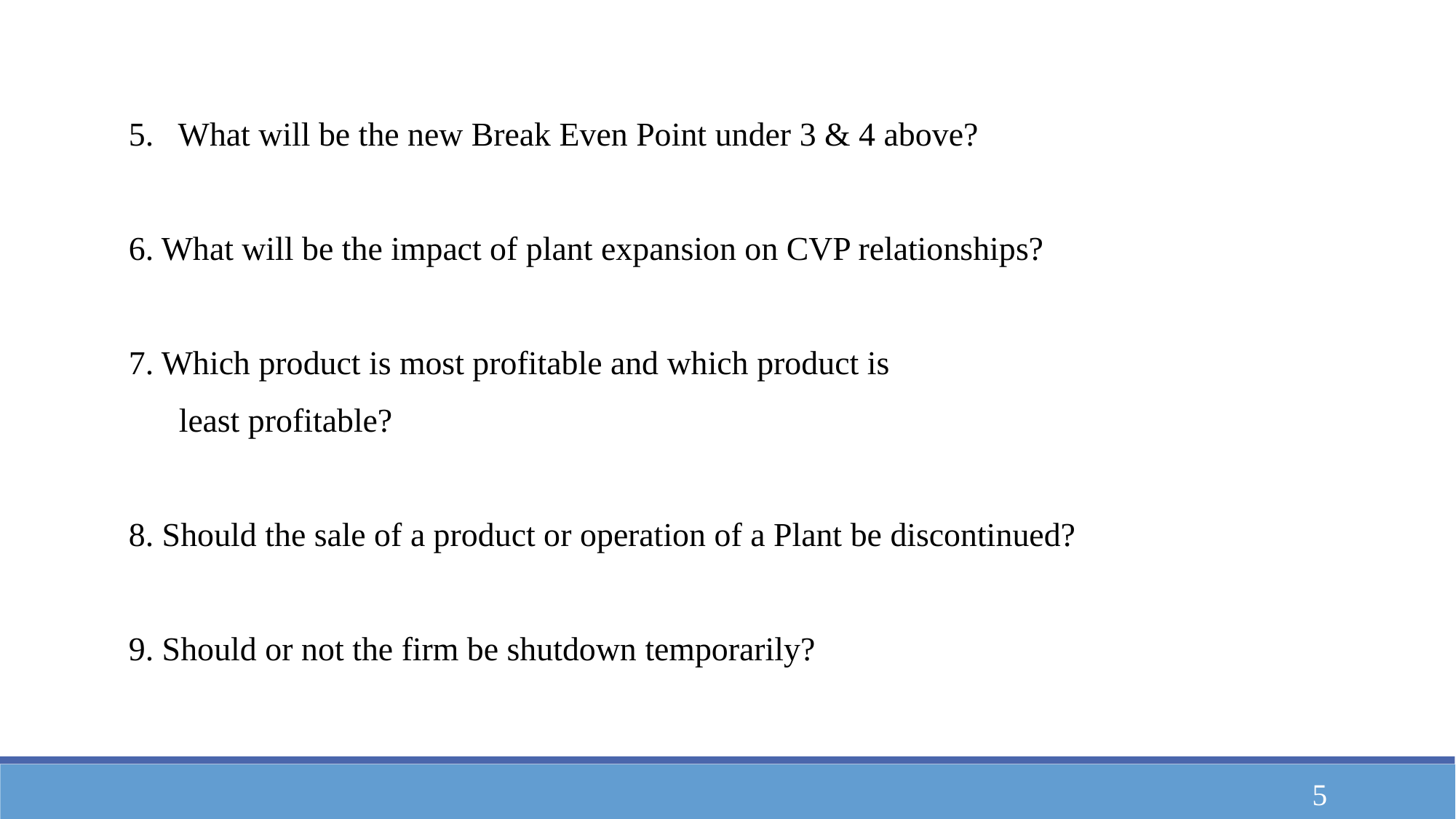

5.   What will be the new Break Even Point under 3 & 4 above?

6. What will be the impact of plant expansion on CVP relationships?

7. Which product is most profitable and which product is
      least profitable?

8. Should the sale of a product or operation of a Plant be discontinued?

9. Should or not the firm be shutdown temporarily?

5